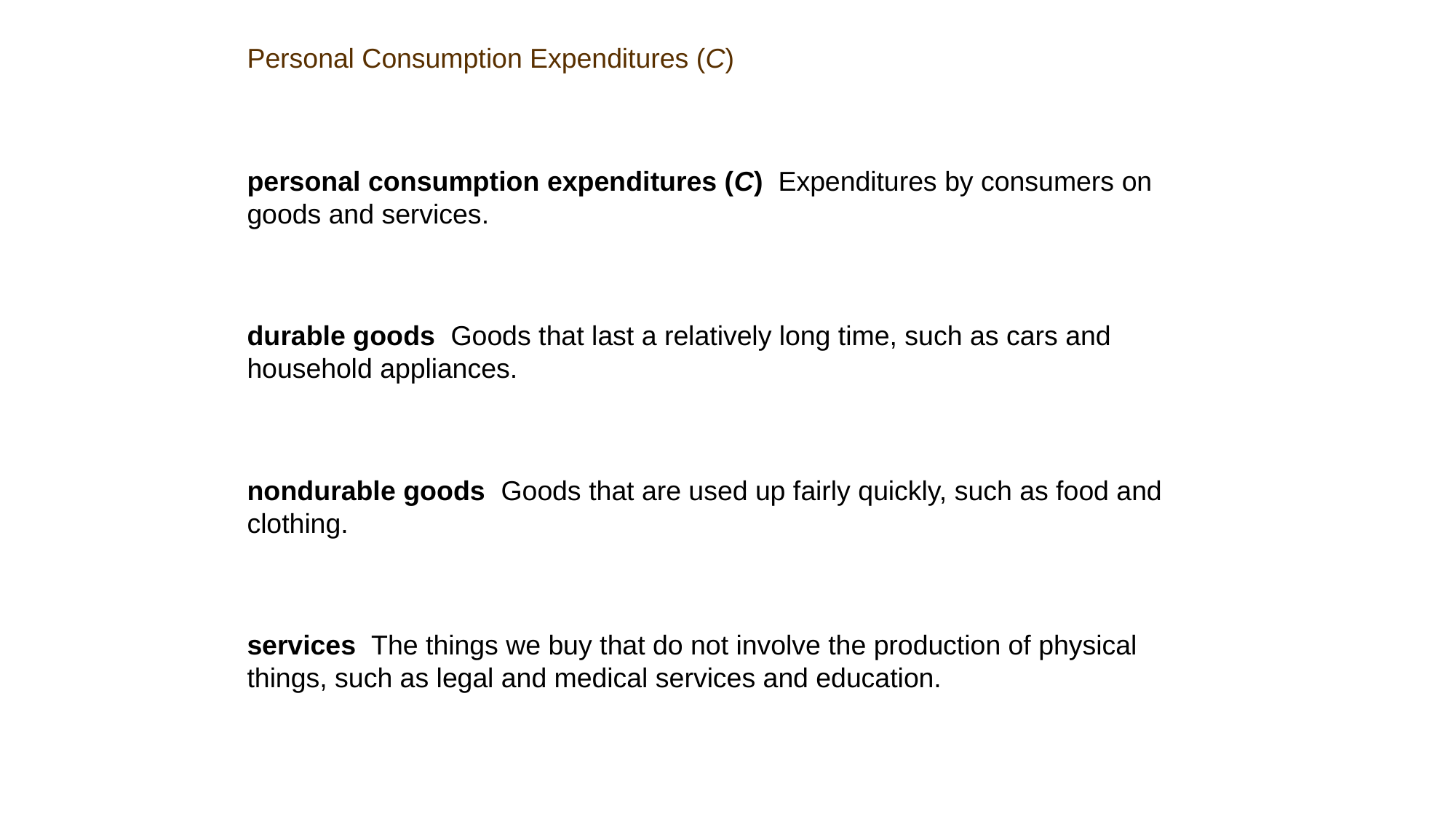

Personal Consumption Expenditures (C)
personal consumption expenditures (C)  Expenditures by consumers on goods and services.
durable goods  Goods that last a relatively long time, such as cars and household appliances.
nondurable goods  Goods that are used up fairly quickly, such as food and clothing.
services  The things we buy that do not involve the production of physical things, such as legal and medical services and education.